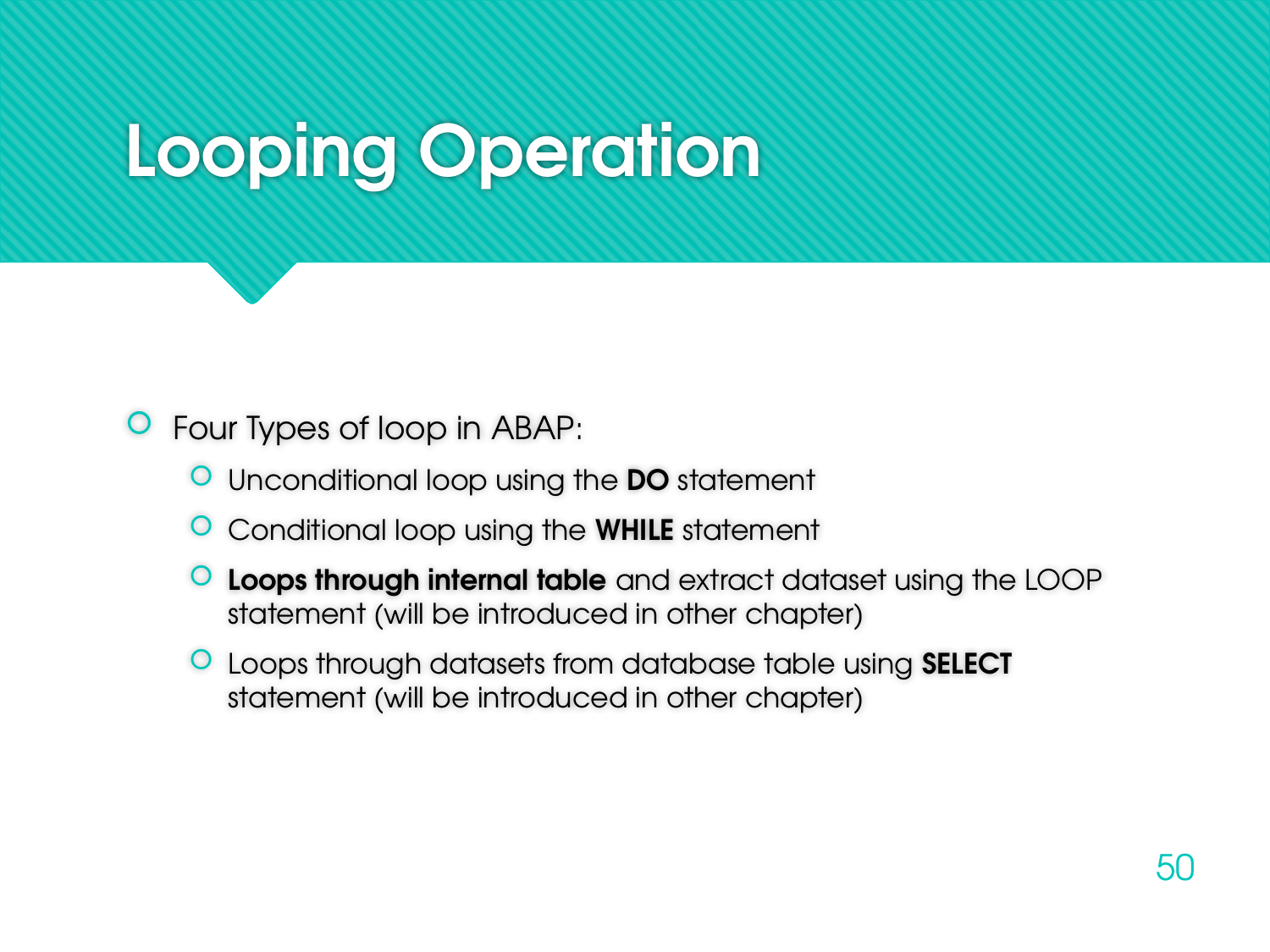

# Looping Operation
Four Types of loop in ABAP:
Unconditional loop using the DO statement
Conditional loop using the WHILE statement
Loops through internal table and extract dataset using the LOOP statement (will be introduced in other chapter)
Loops through datasets from database table using SELECT statement (will be introduced in other chapter)
50